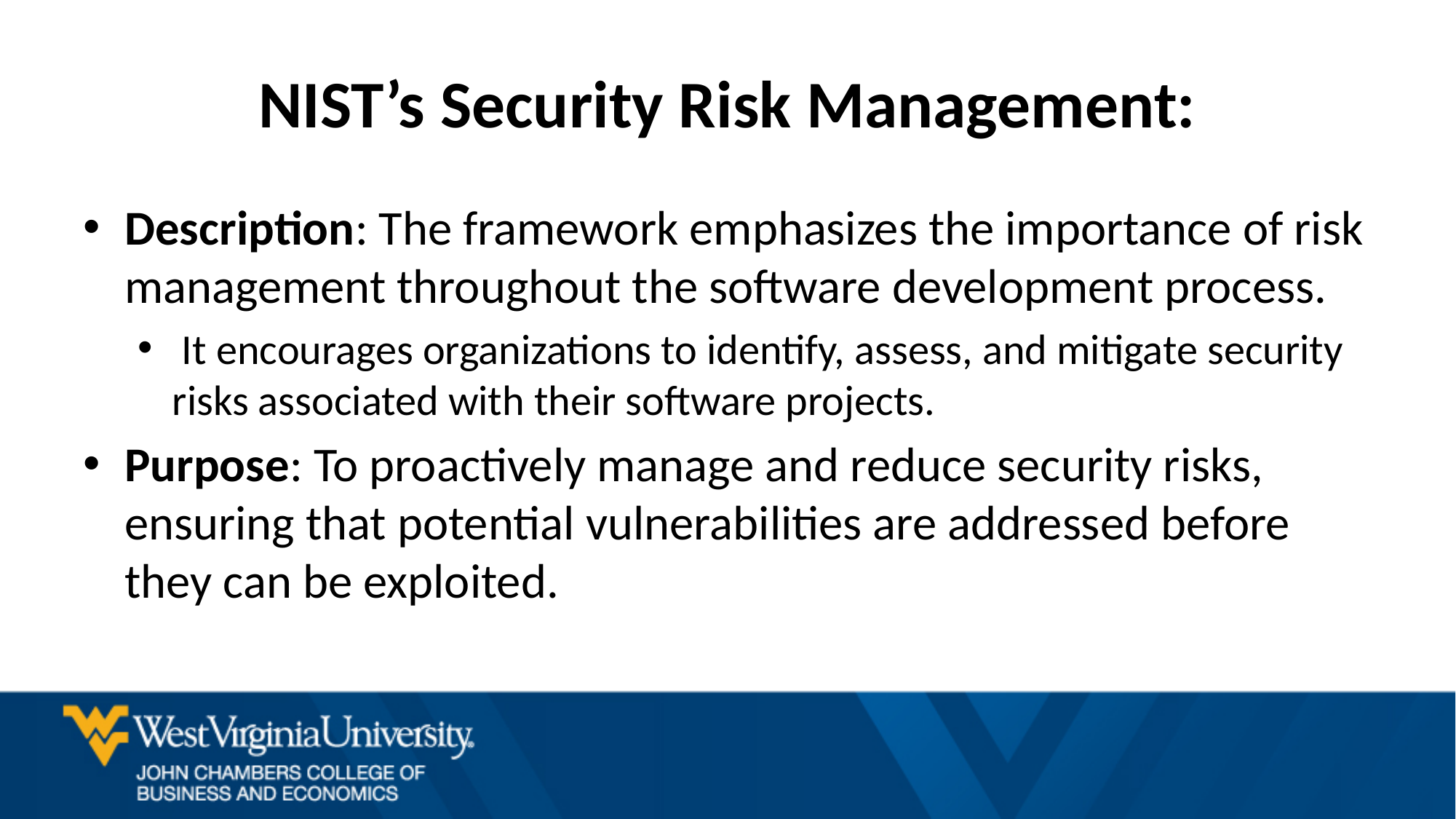

# NIST’s Security Risk Management:
Description: The framework emphasizes the importance of risk management throughout the software development process.
 It encourages organizations to identify, assess, and mitigate security risks associated with their software projects.
Purpose: To proactively manage and reduce security risks, ensuring that potential vulnerabilities are addressed before they can be exploited.